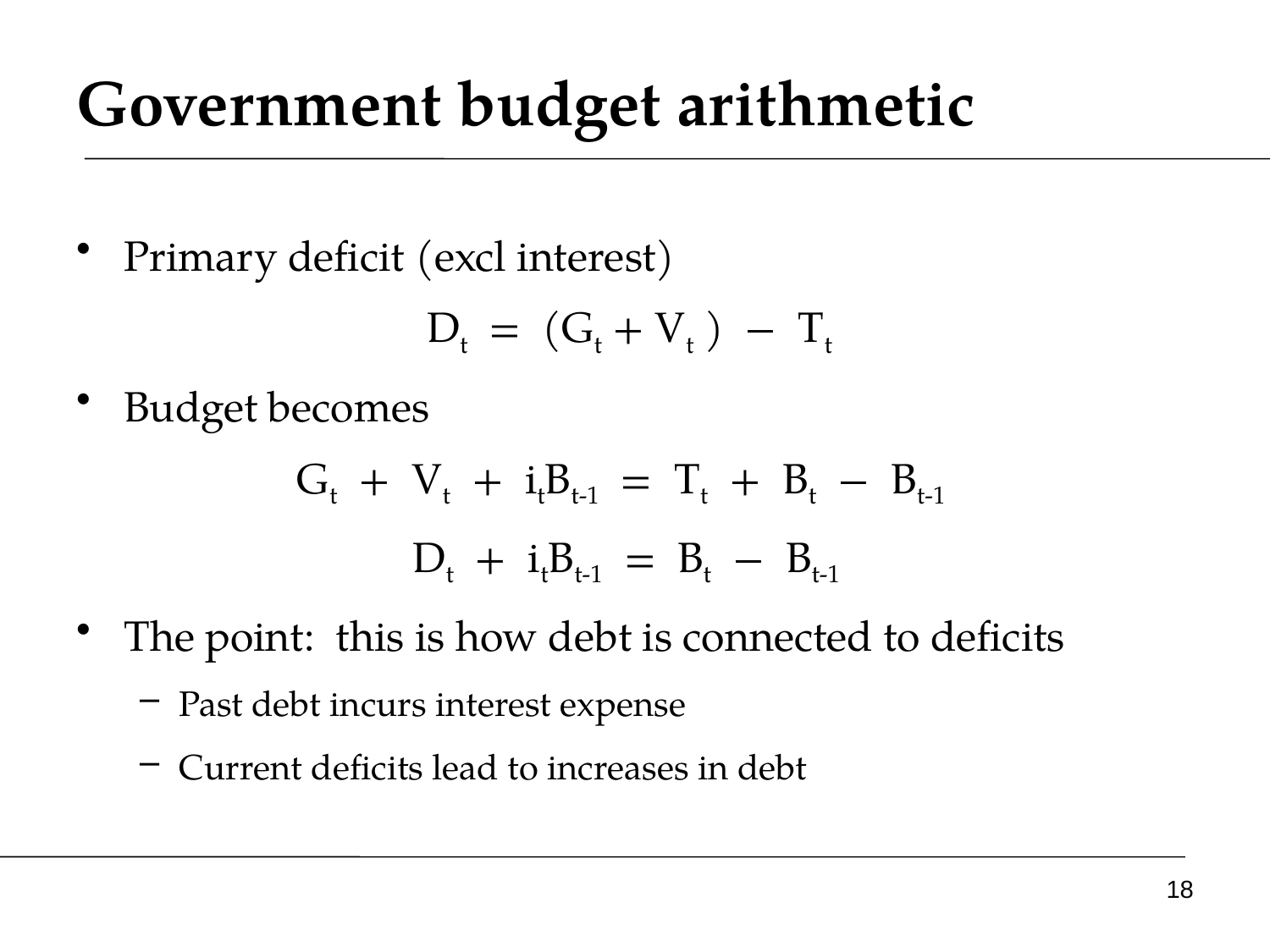

# Government budget arithmetic
Primary deficit (excl interest)
Dt  =  (Gt + Vt )  −  Tt
Budget becomes
Gt  +  Vt  +  itBt-1  =  Tt  +  Bt  −  Bt-1
 Dt  +  itBt-1  =  Bt  −  Bt-1
The point:  this is how debt is connected to deficits
Past debt incurs interest expense
Current deficits lead to increases in debt
18